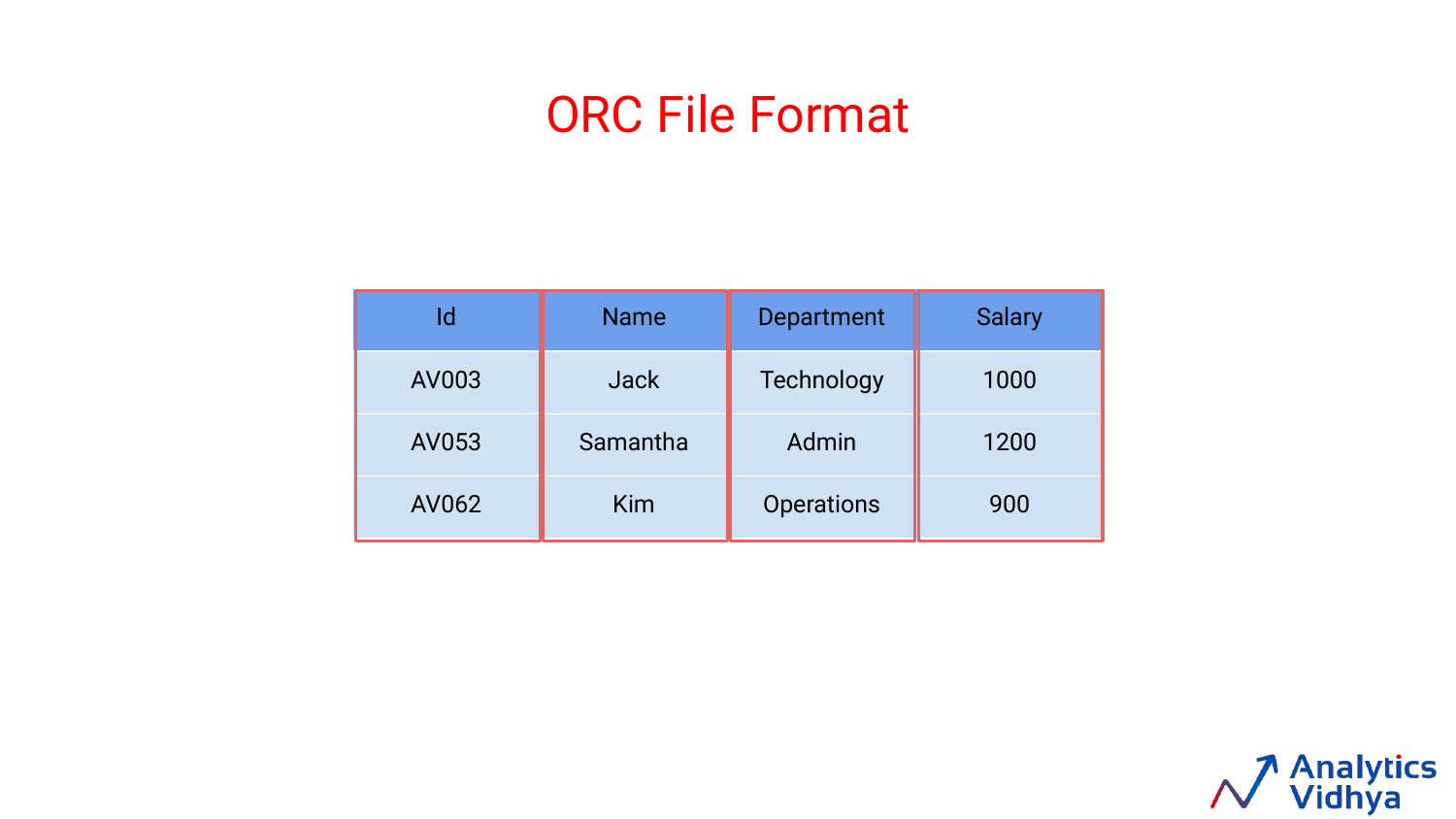

ORC File Format
| Id | Name | Department | Salary |
| --- | --- | --- | --- |
| AV003 | Jack | Technology | 1000 |
| AV053 | Samantha | Admin | 1200 |
| AV062 | Kim | Operations | 900 |